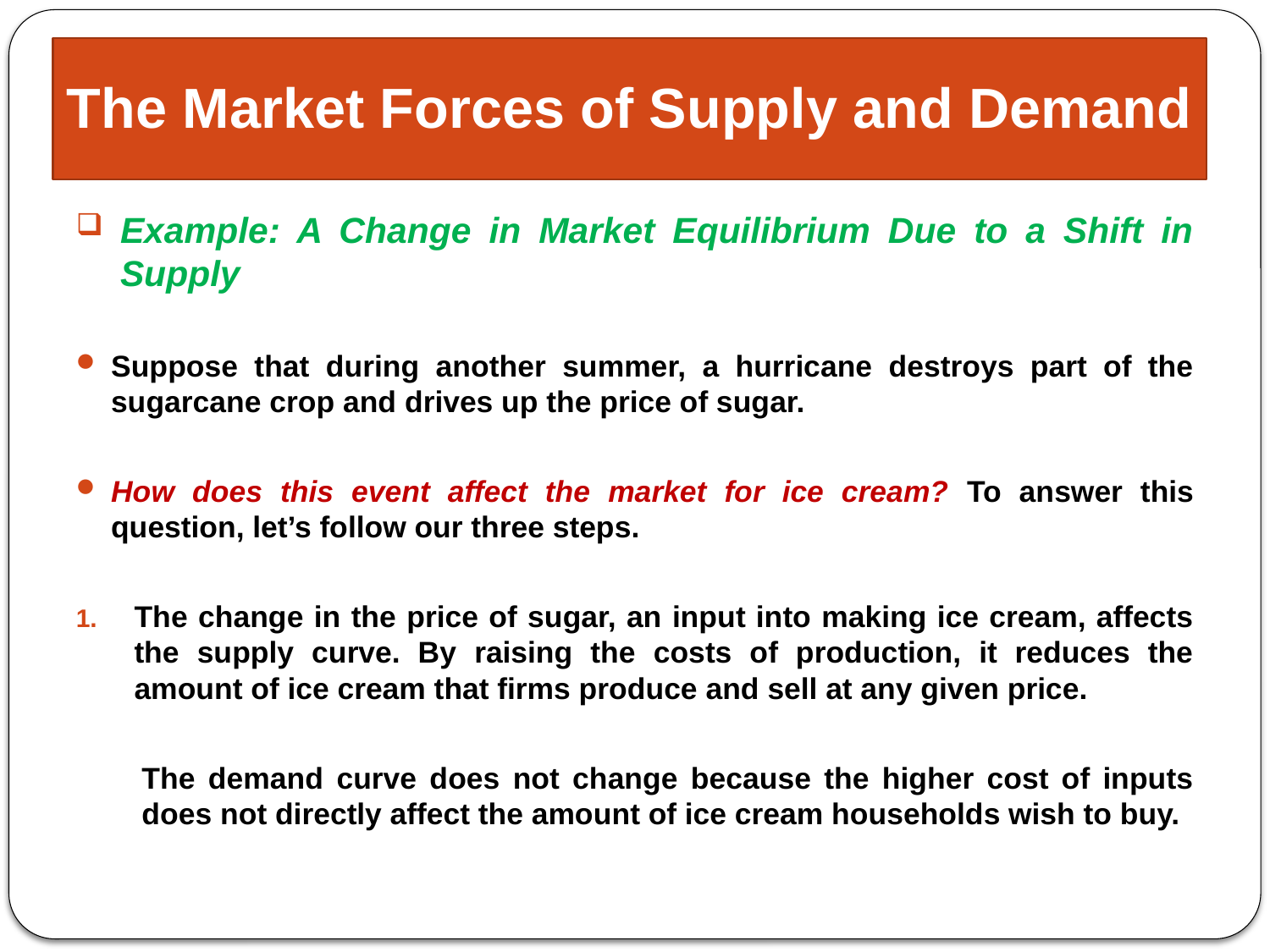

# The Market Forces of Supply and Demand
Example: A Change in Market Equilibrium Due to a Shift in Supply

Suppose that during another summer, a hurricane destroys part of the sugarcane crop and drives up the price of sugar.

How does this event affect the market for ice cream? To answer this question, let’s follow our three steps.

The change in the price of sugar, an input into making ice cream, affects the supply curve. By raising the costs of production, it reduces the amount of ice cream that firms produce and sell at any given price.

The demand curve does not change because the higher cost of inputs does not directly affect the amount of ice cream households wish to buy.